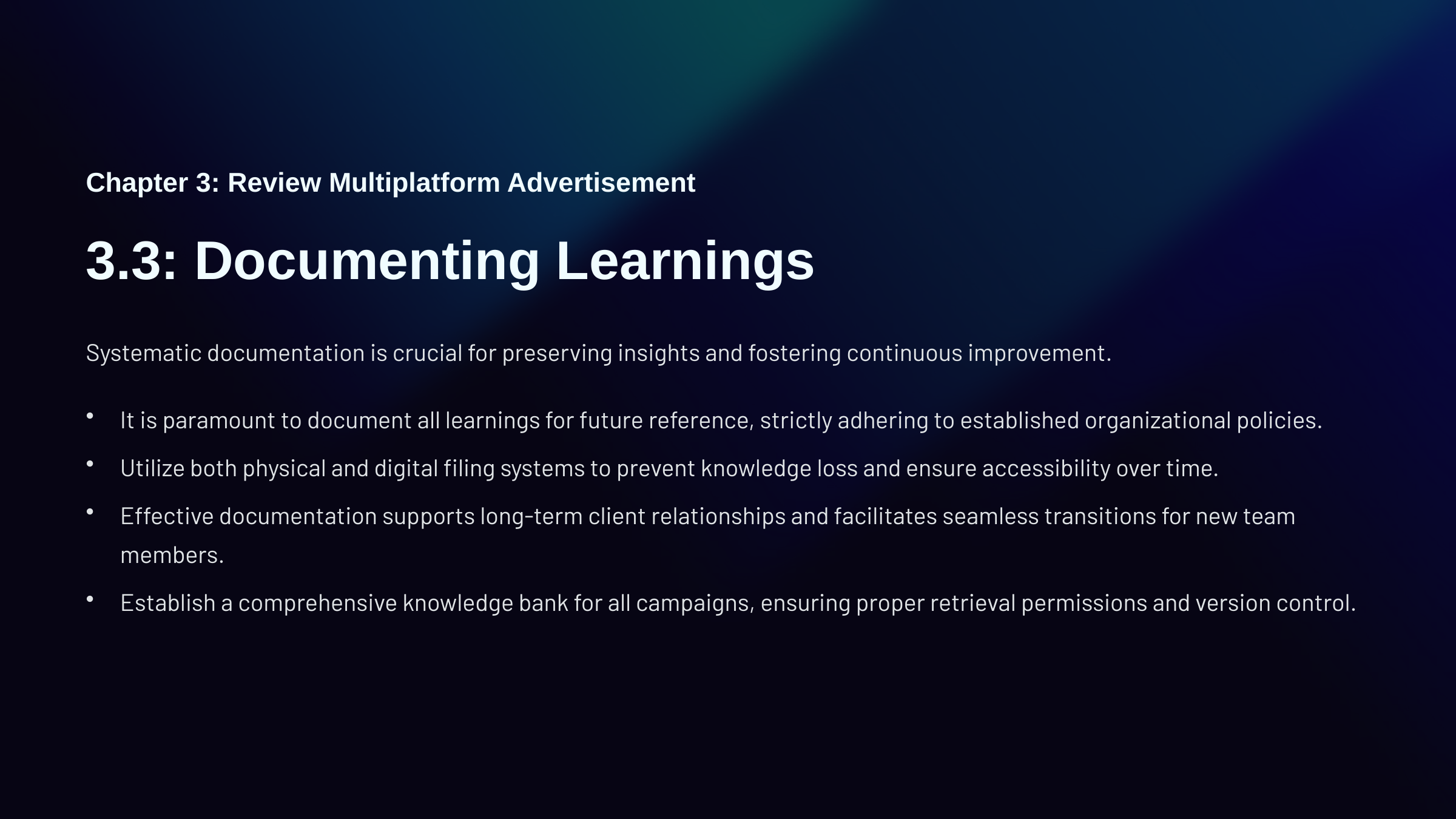

Chapter 3: Review Multiplatform Advertisement
3.3: Documenting Learnings
Systematic documentation is crucial for preserving insights and fostering continuous improvement.
It is paramount to document all learnings for future reference, strictly adhering to established organizational policies.
Utilize both physical and digital filing systems to prevent knowledge loss and ensure accessibility over time.
Effective documentation supports long-term client relationships and facilitates seamless transitions for new team members.
Establish a comprehensive knowledge bank for all campaigns, ensuring proper retrieval permissions and version control.